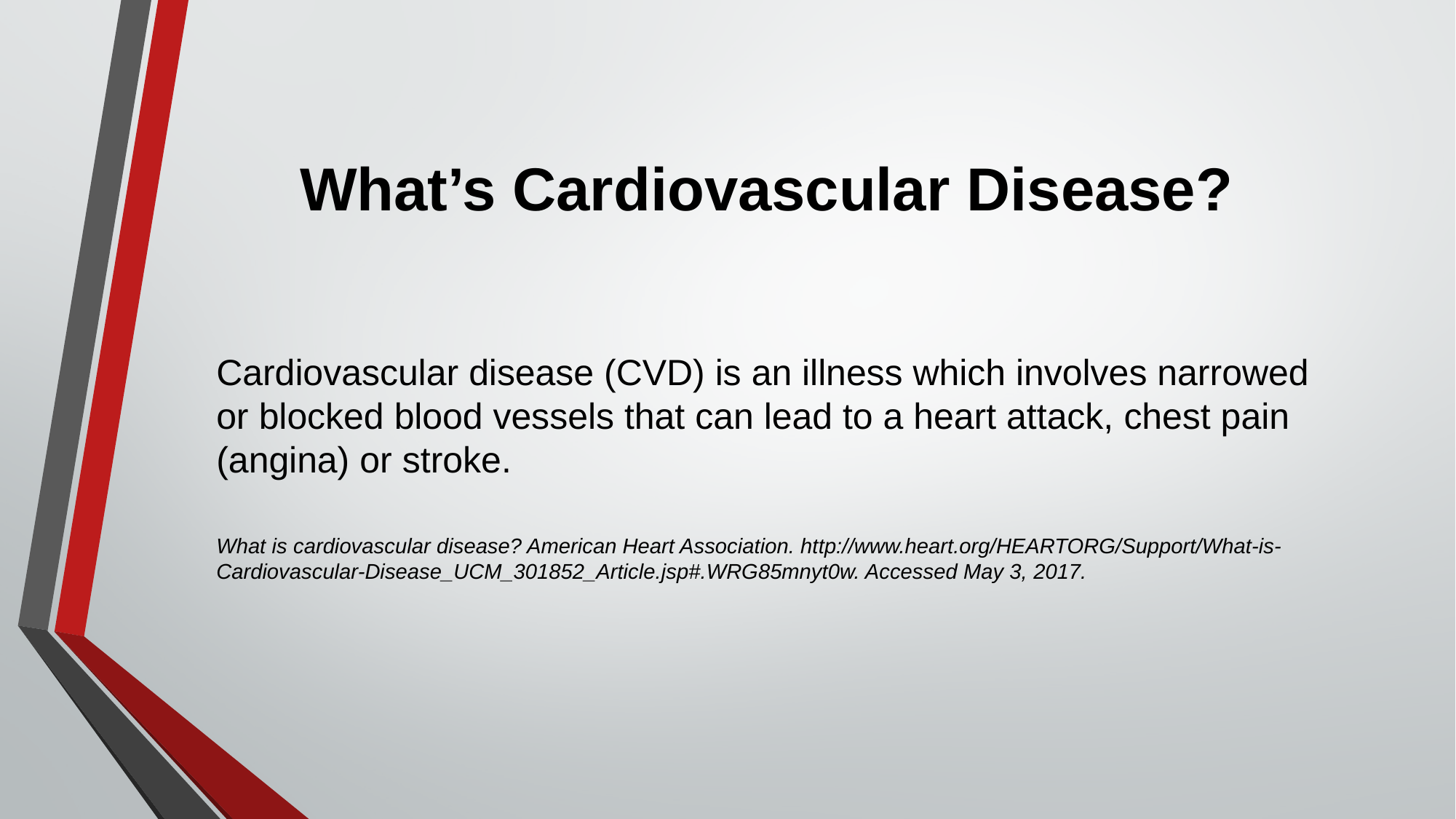

# What’s Cardiovascular Disease?
Cardiovascular disease (CVD) is an illness which involves narrowed or blocked blood vessels that can lead to a heart attack, chest pain (angina) or stroke.

What is cardiovascular disease? American Heart Association. http://www.heart.org/HEARTORG/Support/What-is-Cardiovascular-Disease_UCM_301852_Article.jsp#.WRG85mnyt0w. Accessed May 3, 2017.